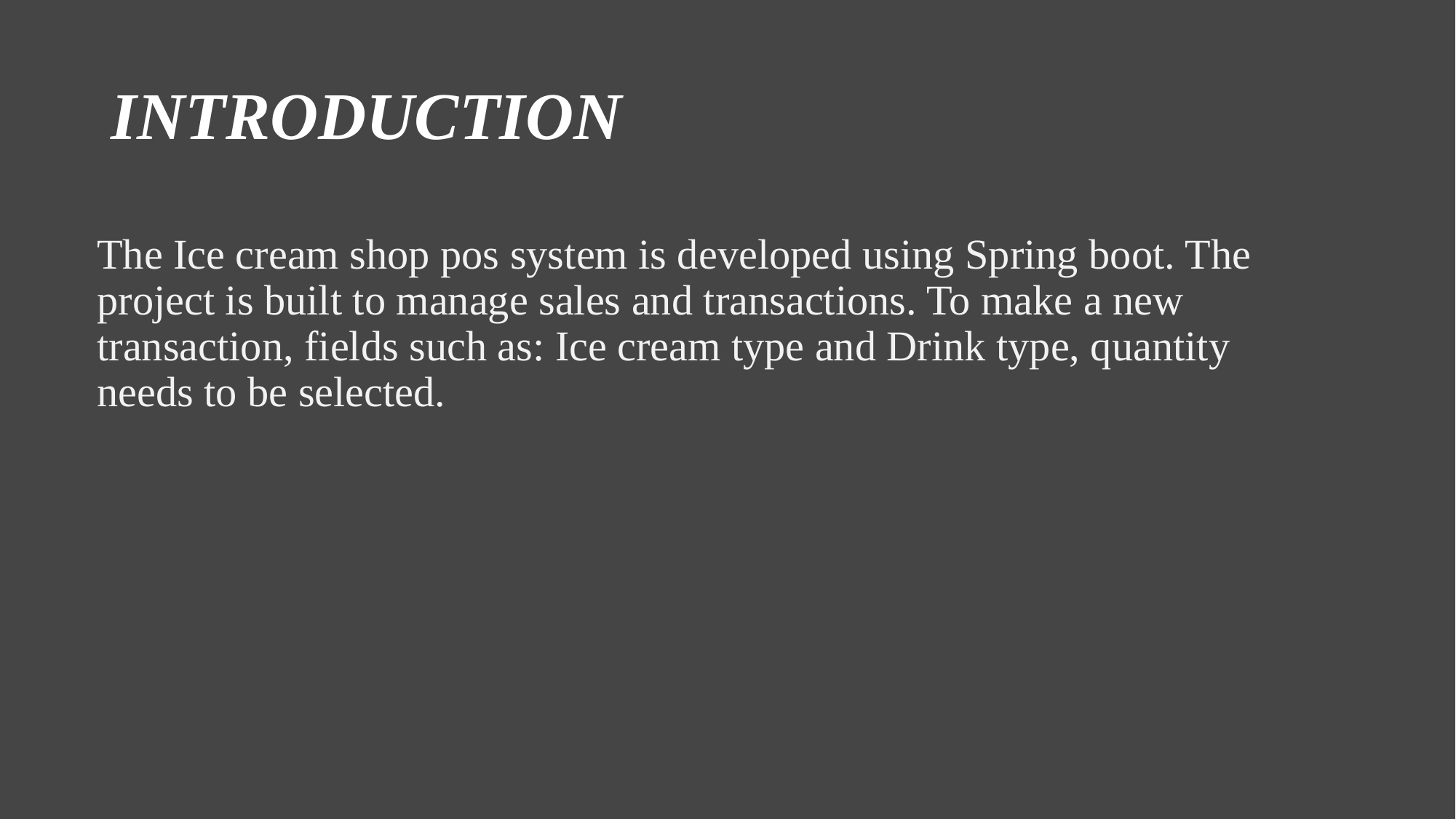

# INTRODUCTION
The Ice cream shop pos system is developed using Spring boot. The project is built to manage sales and transactions. To make a new transaction, fields such as: Ice cream type and Drink type, quantity needs to be selected.